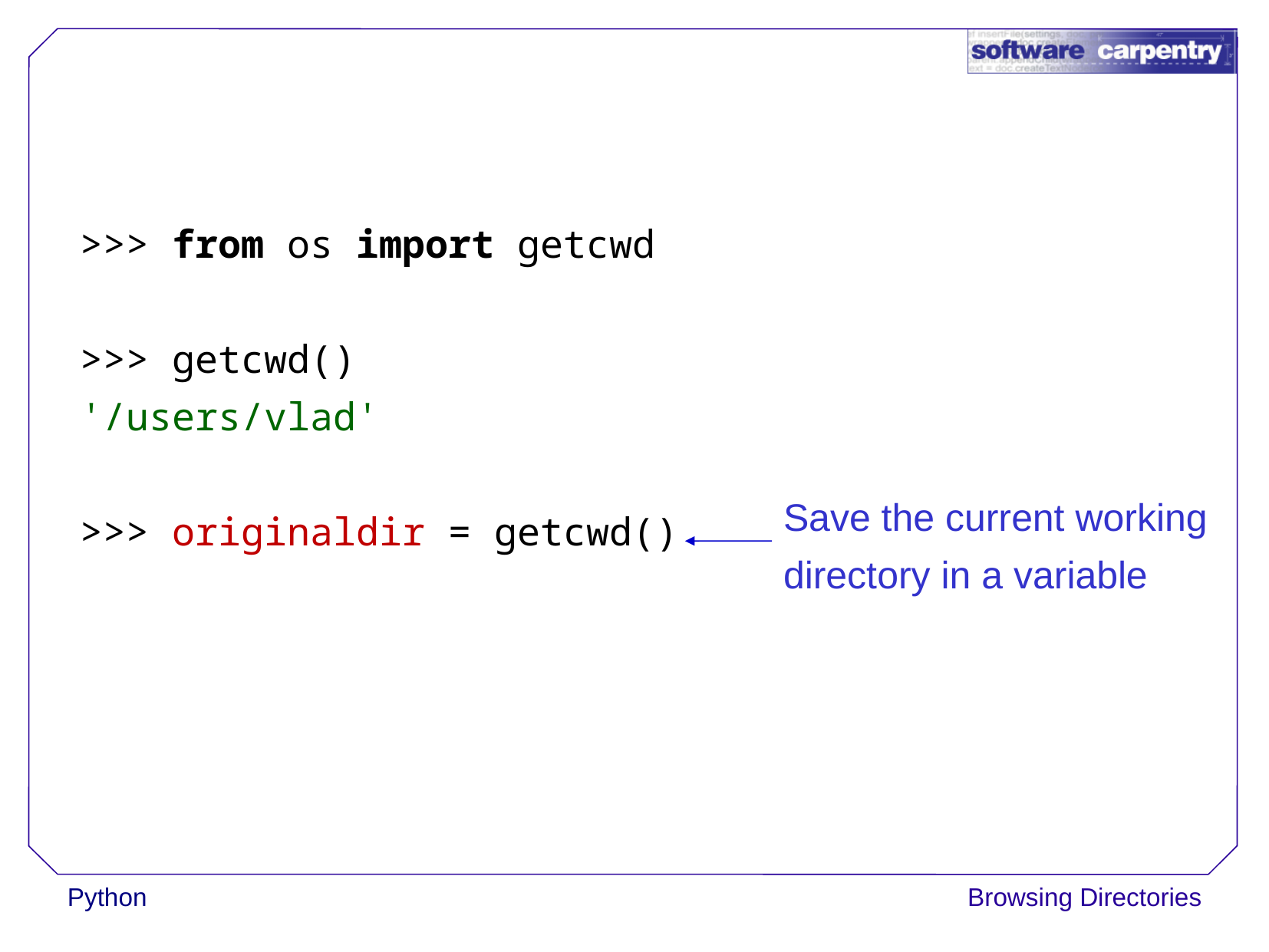

>>> from os import getcwd

>>> getcwd()
'/users/vlad'

>>> originaldir = getcwd()

Save the current working
directory in a variable